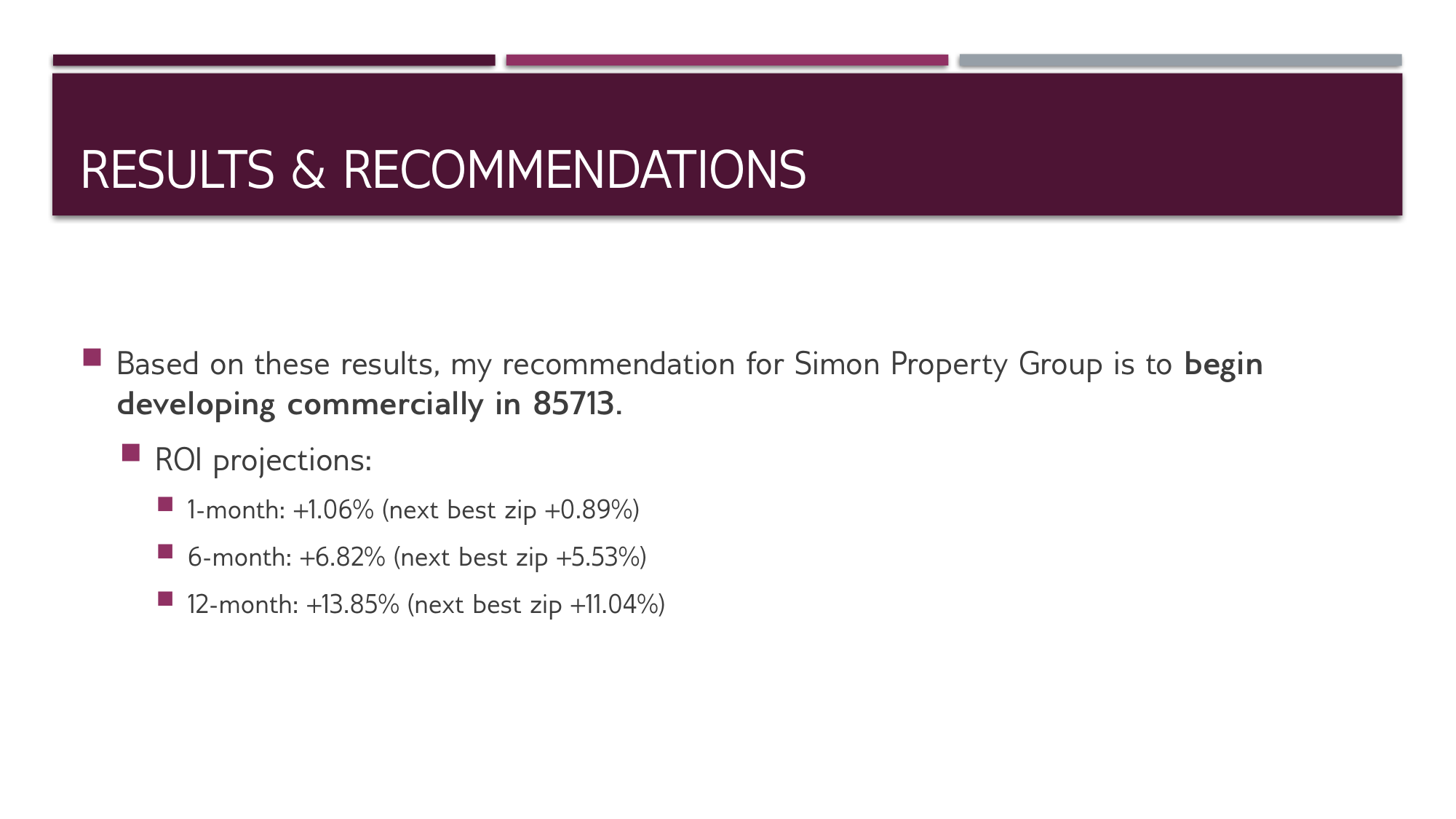

# Results & Recommendations
Based on these results, my recommendation for Simon Property Group is to begin developing commercially in 85713.
ROI projections:
1-month: +1.06% (next best zip +0.89%)
6-month: +6.82% (next best zip +5.53%)
12-month: +13.85% (next best zip +11.04%)